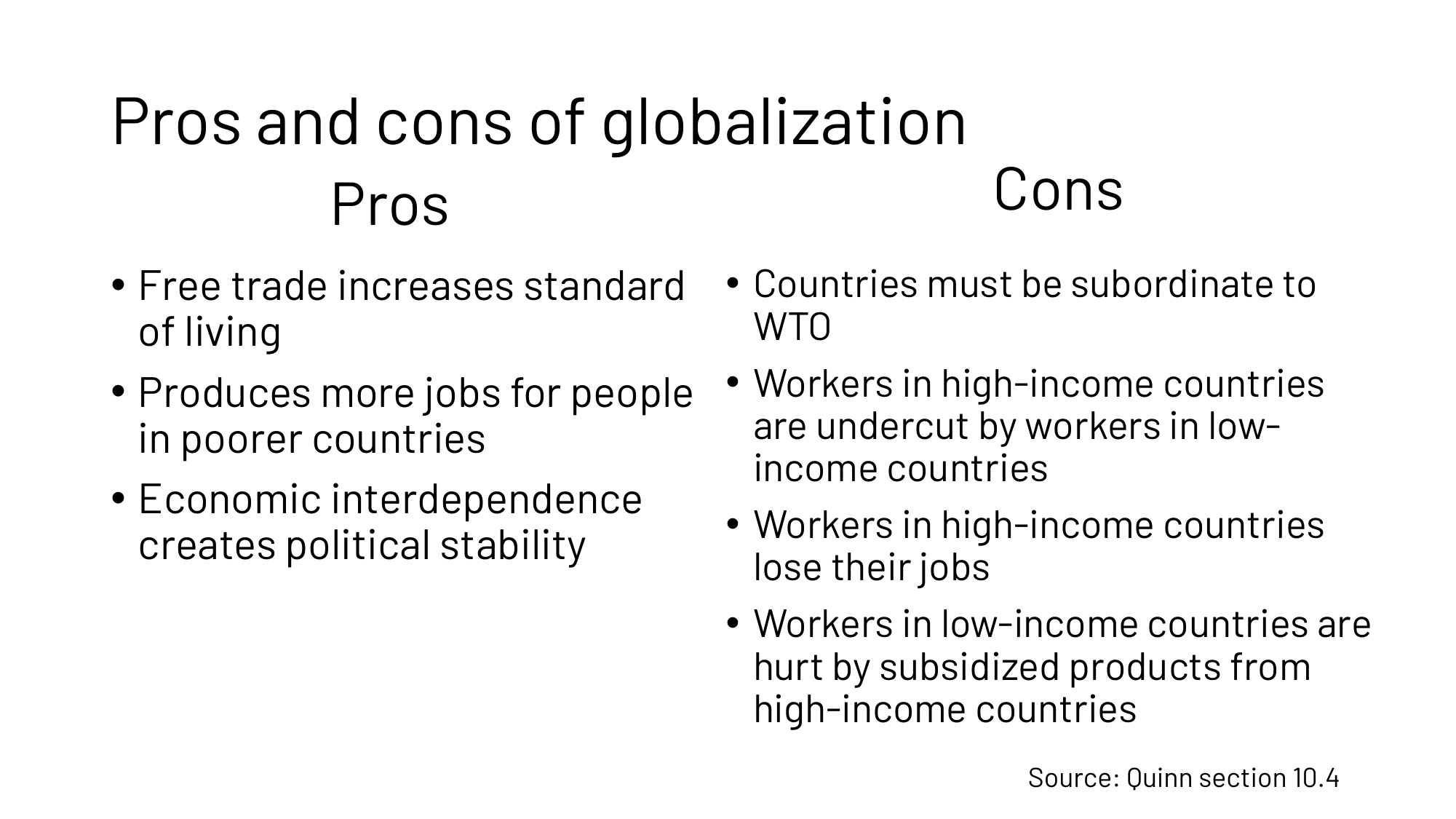

# Pros and cons of globalization
Cons
Pros
Free trade increases standard of living
Produces more jobs for people in poorer countries
Economic interdependence creates political stability
Countries must be subordinate to WTO
Workers in high-income countries are undercut by workers in low-income countries
Workers in high-income countries lose their jobs
Workers in low-income countries are hurt by subsidized products from high-income countries

Source: Quinn section 10.4